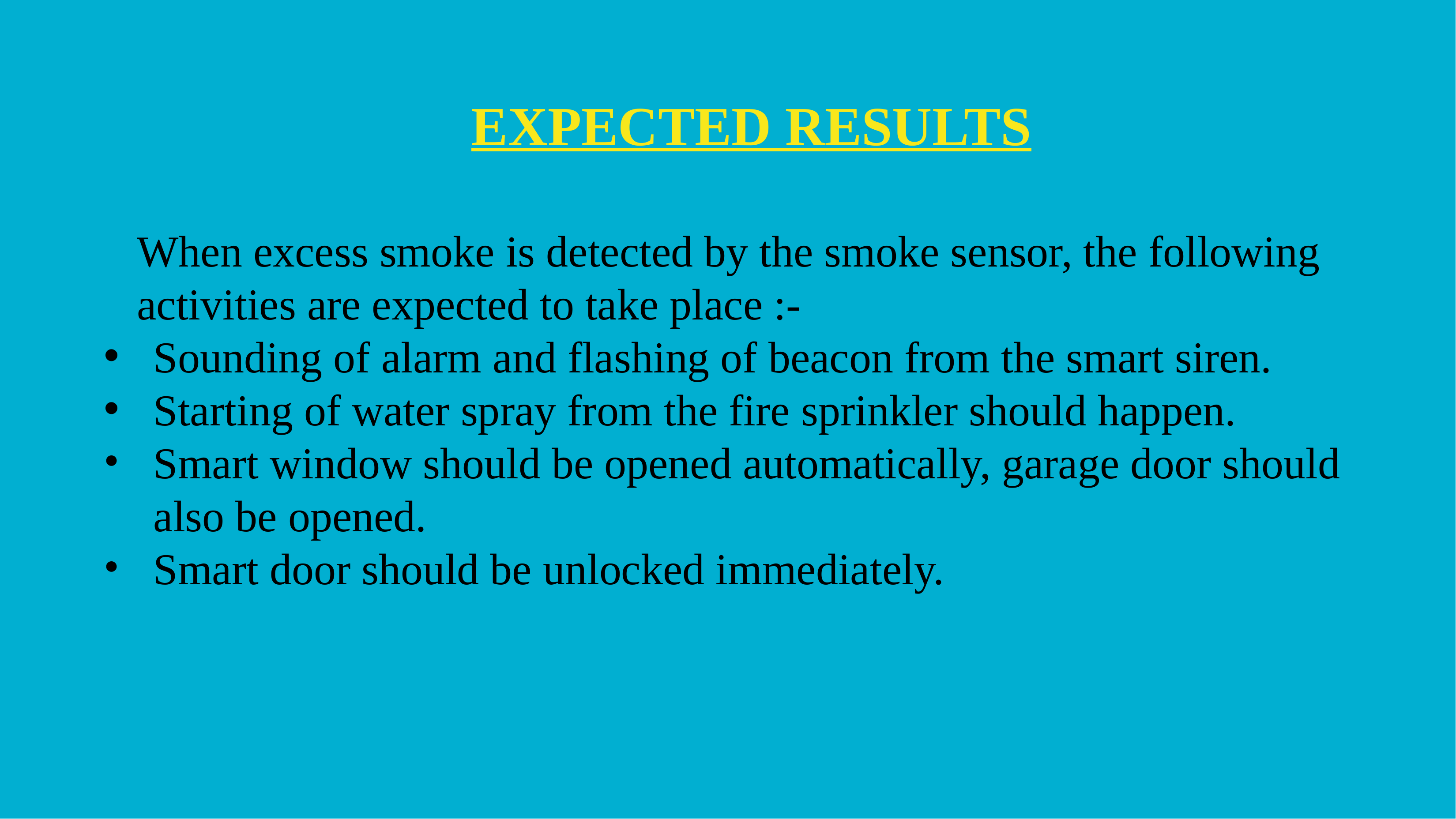

EXPECTED RESULTS

When excess smoke is detected by the smoke sensor, the following activities are expected to take place :-
Sounding of alarm and flashing of beacon from the smart siren.
Starting of water spray from the fire sprinkler should happen.
Smart window should be opened automatically, garage door should also be opened.
Smart door should be unlocked immediately.